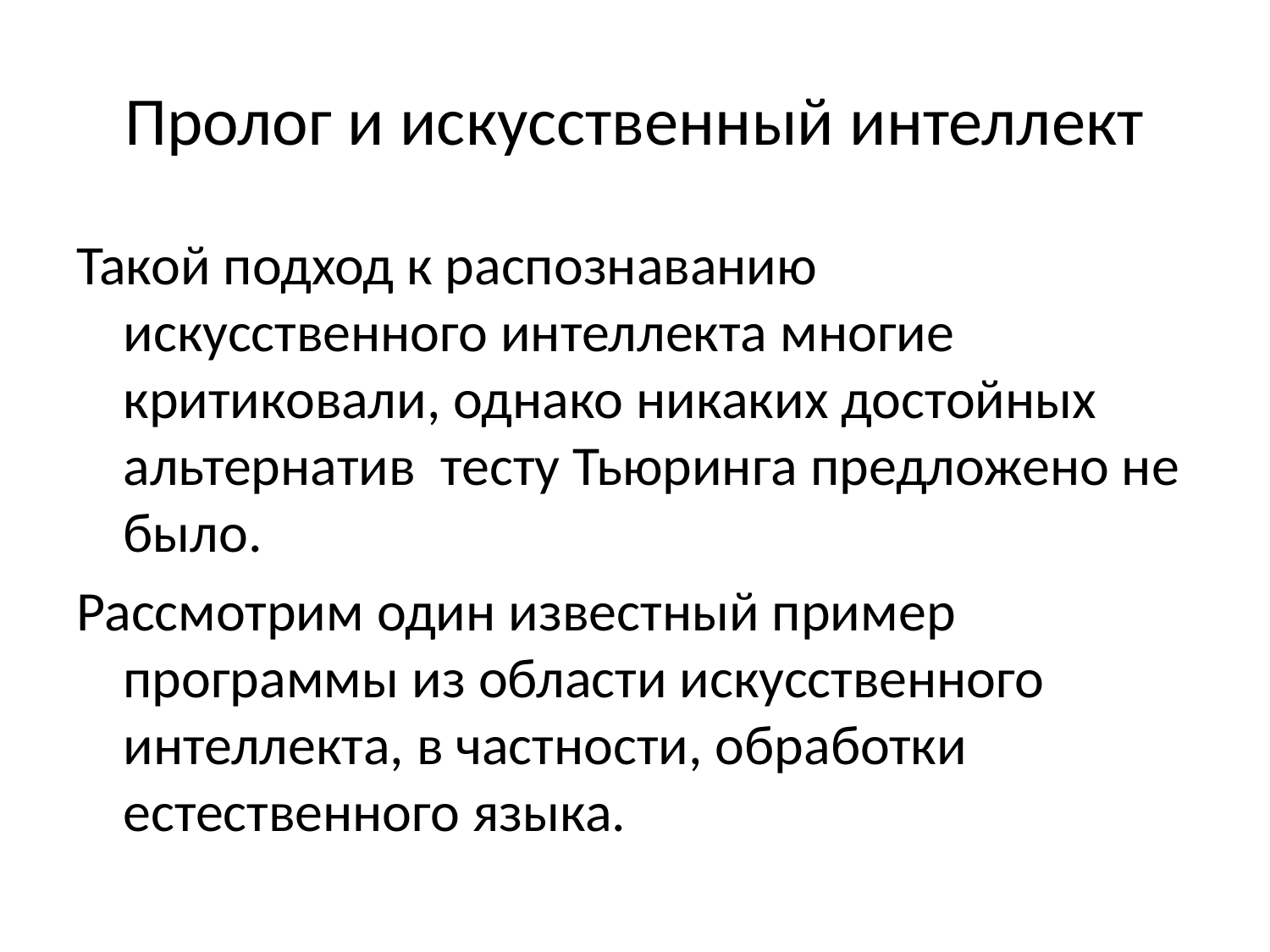

# Пролог и искусственный интеллект
Такой подход к распознаванию искусственного интеллекта многие критиковали, однако никаких достойных альтернатив  тесту Тьюринга предложено не было.
Рассмотрим один известный пример программы из области искусственного интеллекта, в частности, обработки естественного языка.